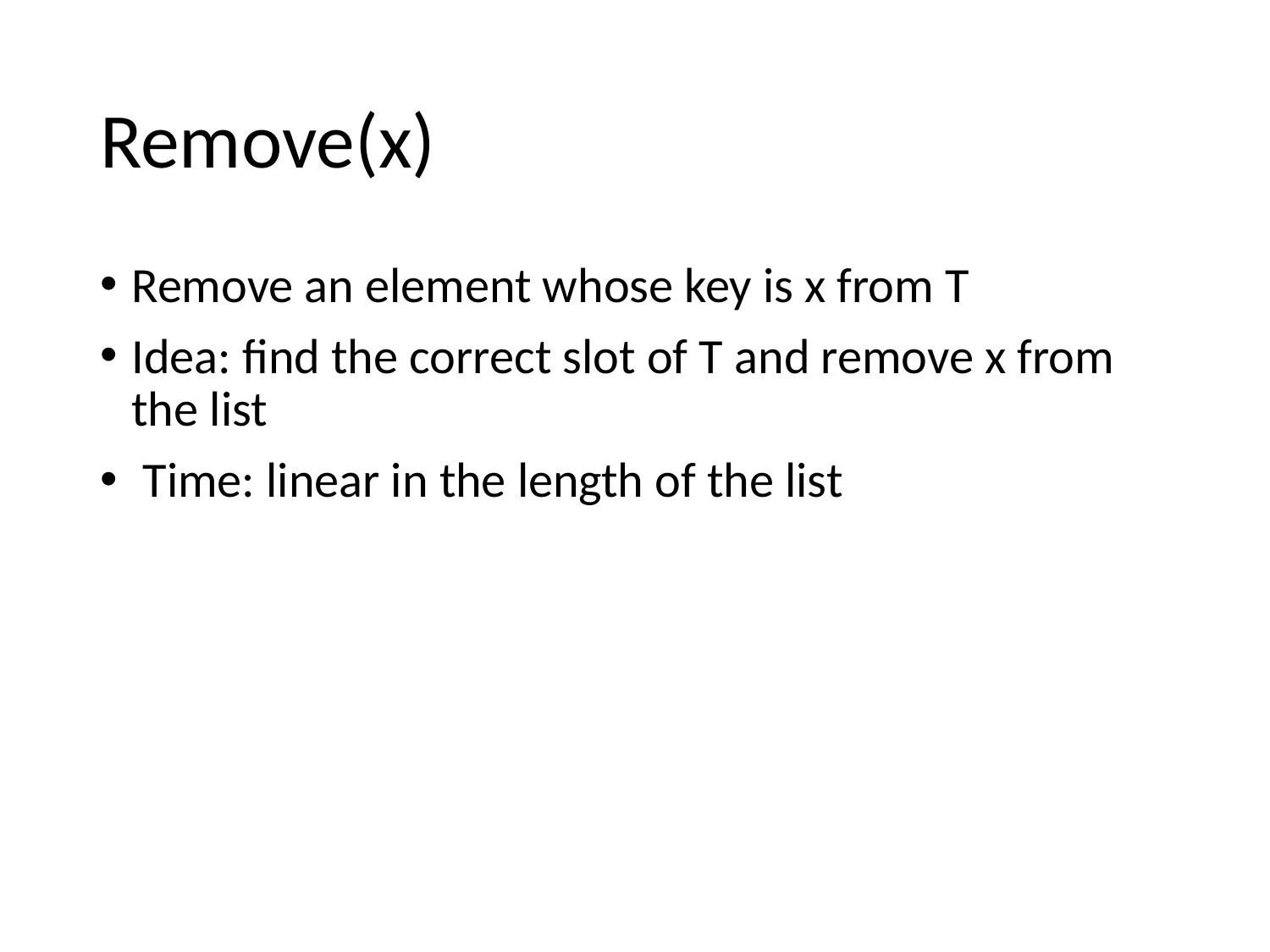

# Remove(x)
Remove an element whose key is x from T
Idea: find the correct slot of T and remove x from the list
 Time: linear in the length of the list